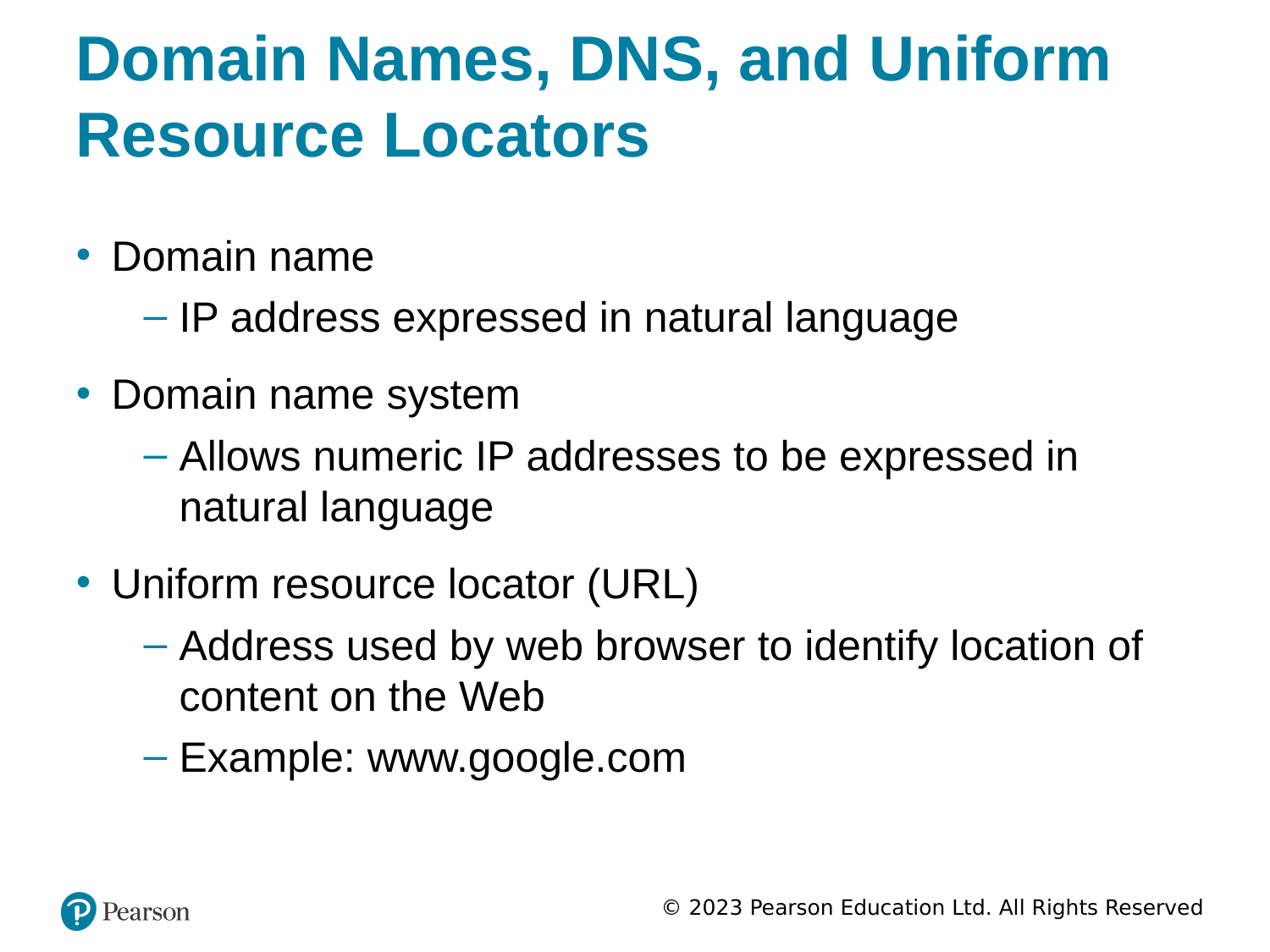

# Domain Names, DNS, and Uniform Resource Locators
Domain name
IP address expressed in natural language
Domain name system
Allows numeric IP addresses to be expressed in natural language
Uniform resource locator (URL)
Address used by web browser to identify location of content on the Web
Example: www.google.com